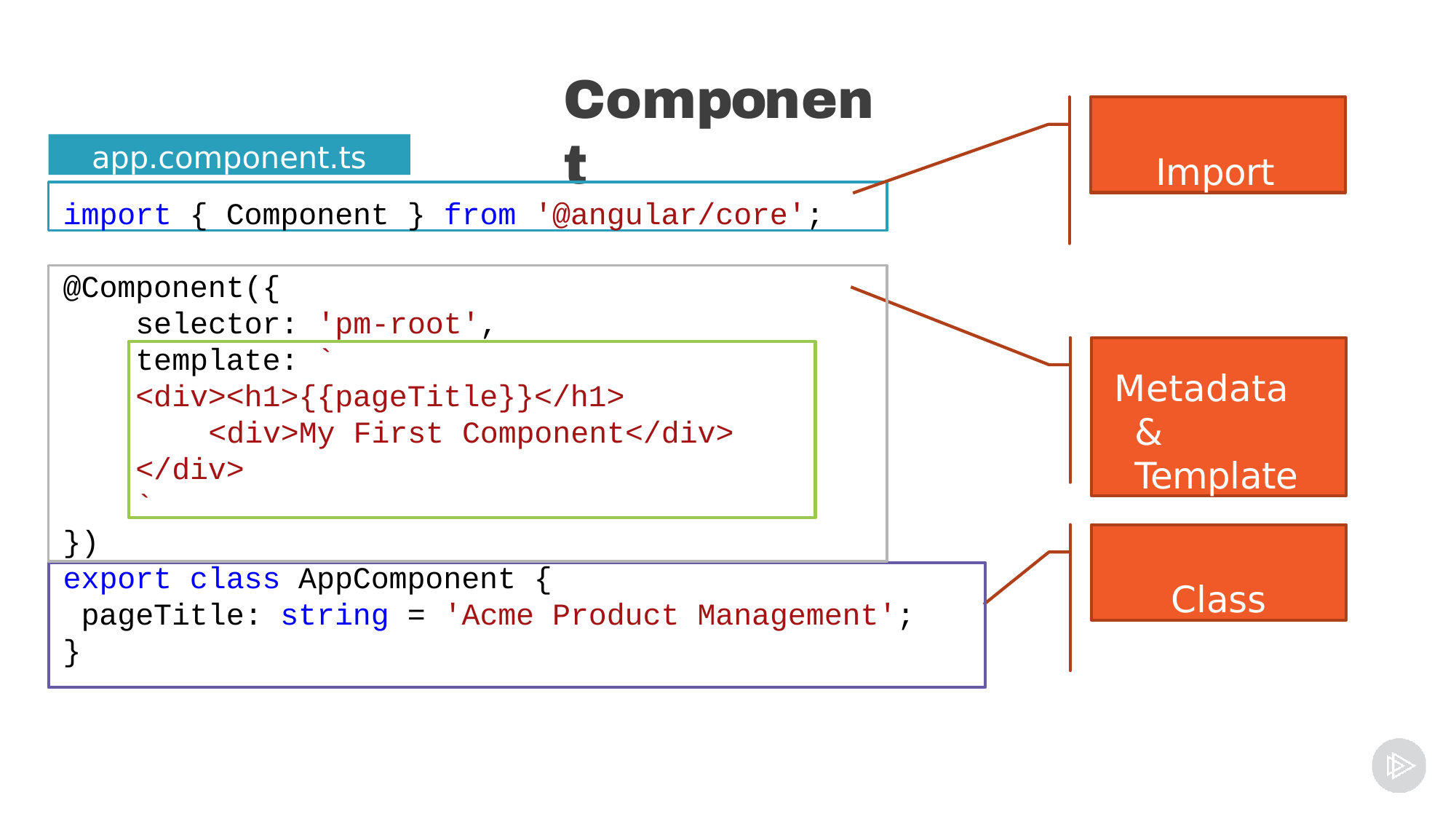

# Component

Import

app.component.ts
import { Component } from '@angular/core';

@Component({
selector: 'pm-root',

Metadata &  Template
template: `
<div><h1>{{pageTitle}}</h1>
<div>My First Component</div>
</div>
`

})

Class

export class AppComponent {

pageTitle: string = 'Acme Product Management';
}